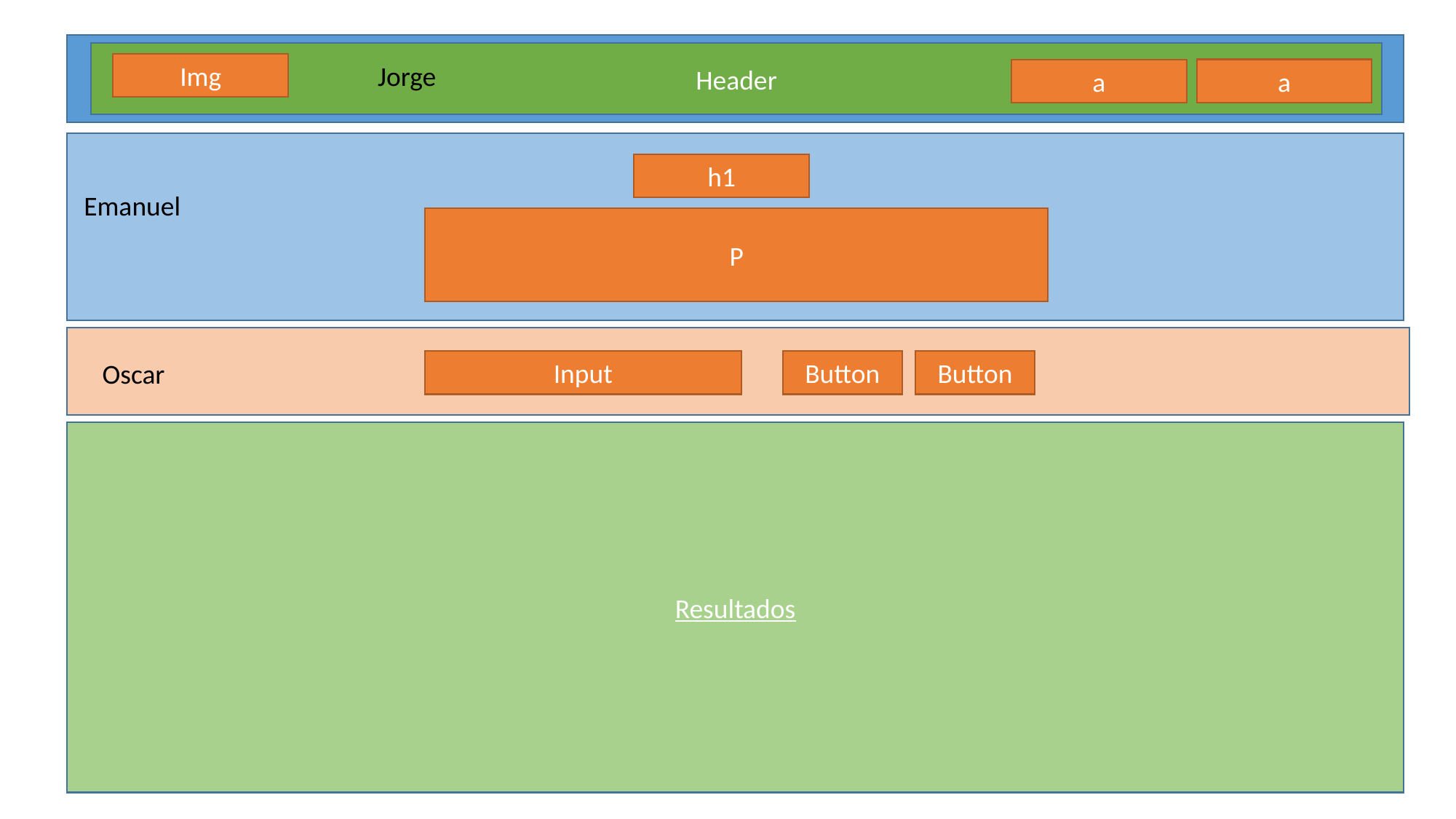

Header
Img
Jorge
a
a

h1
Emanuel
P

Button
Input
Button
Oscar
Resultados